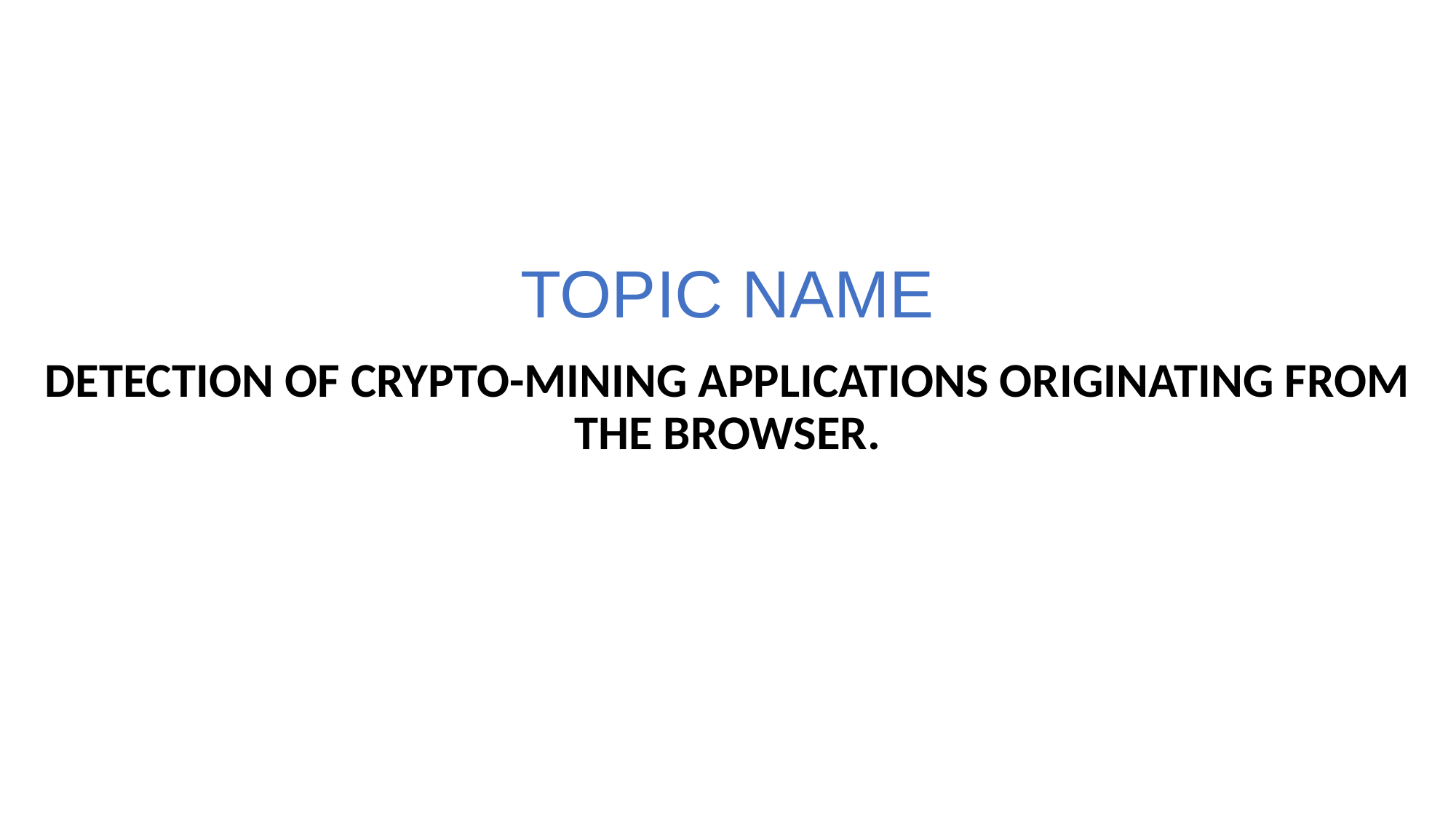

# TOPIC NAME
DETECTION OF CRYPTO-MINING APPLICATIONS ORIGINATING FROM THE BROWSER.